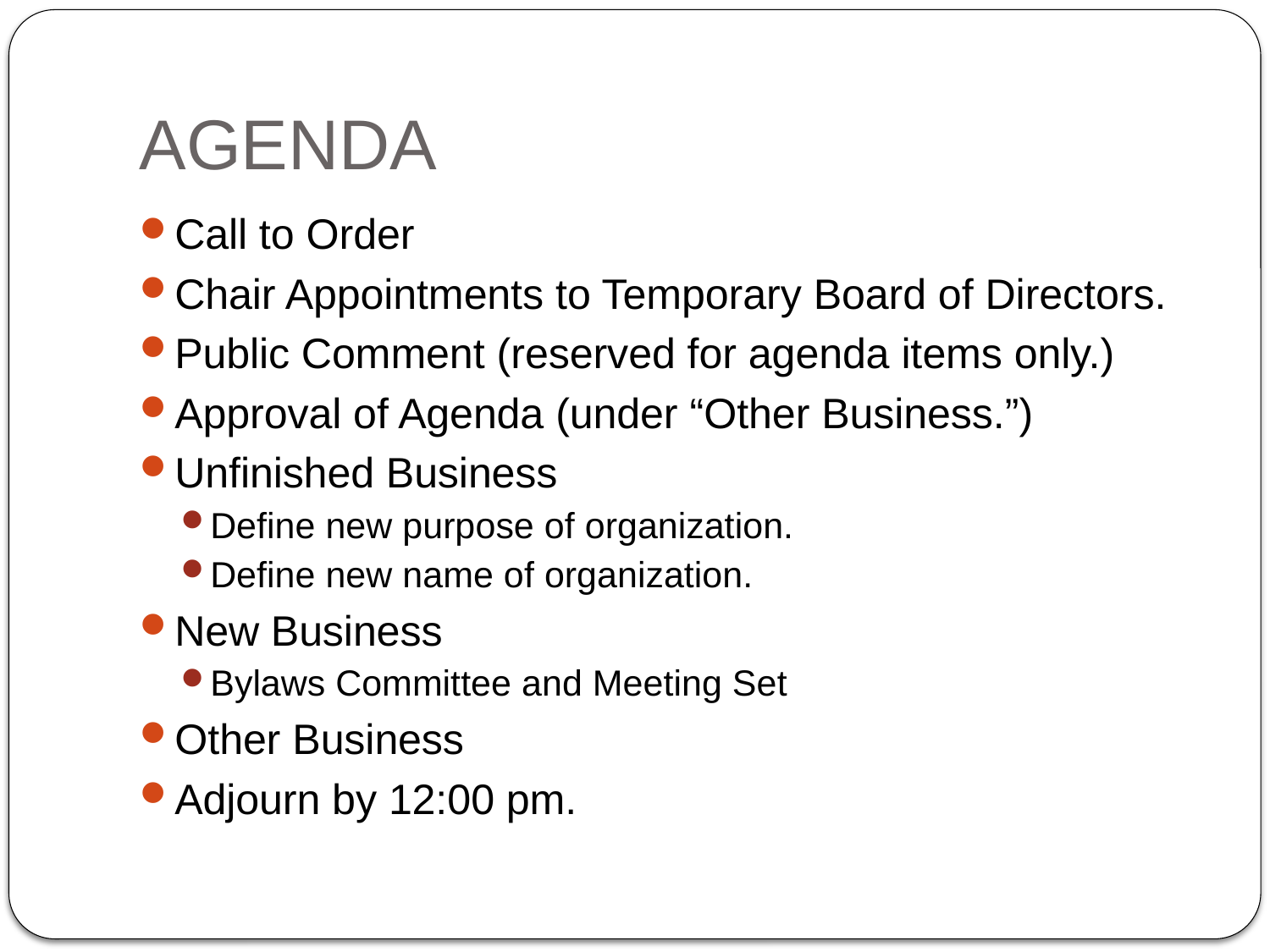

# AGENDA
Call to Order
Chair Appointments to Temporary Board of Directors.
Public Comment (reserved for agenda items only.)
Approval of Agenda (under “Other Business.”)
Unfinished Business
Define new purpose of organization.
Define new name of organization.
New Business
Bylaws Committee and Meeting Set
Other Business
Adjourn by 12:00 pm.